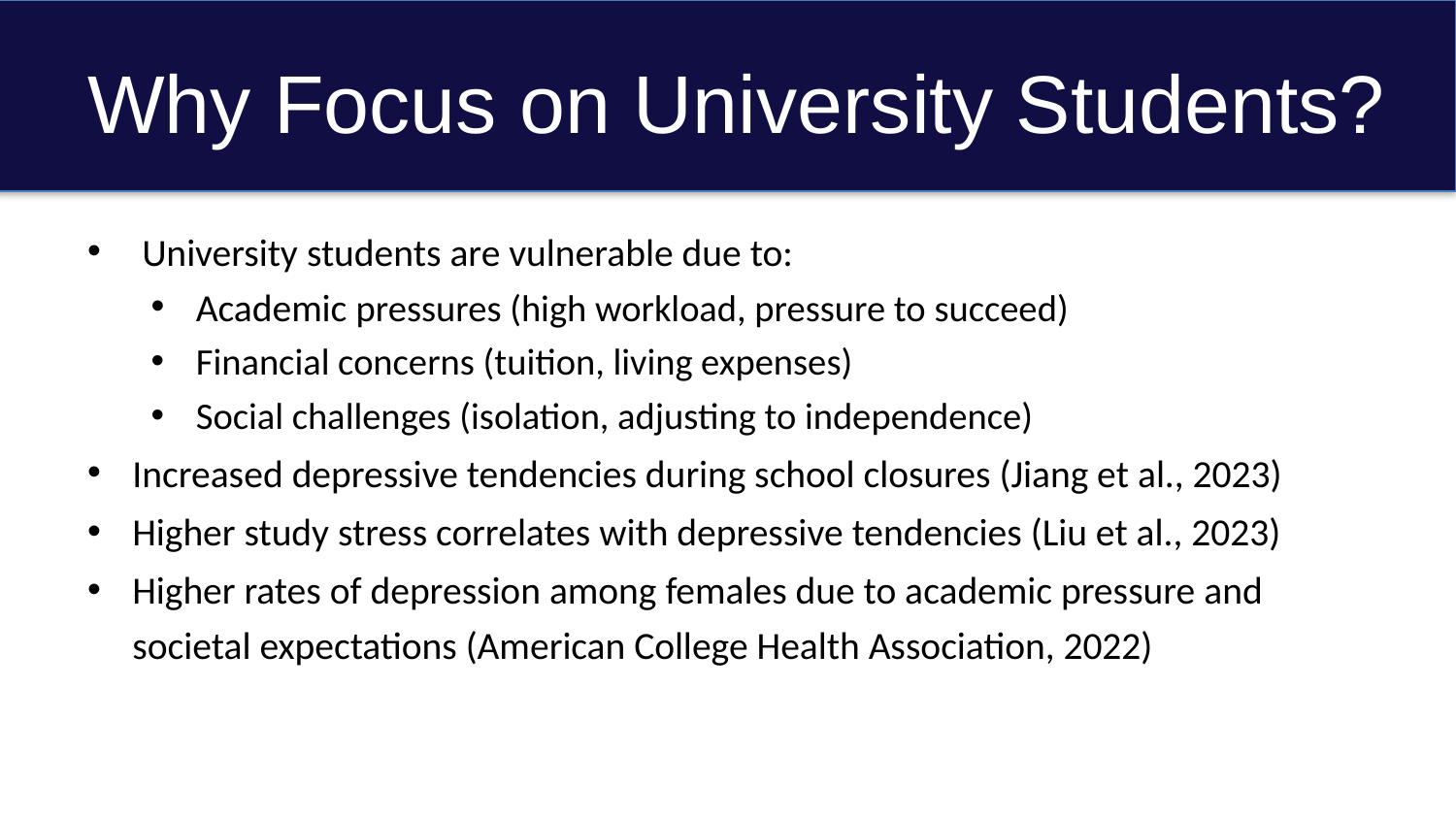

# Why Focus on University Students?
University students are vulnerable due to:
Academic pressures (high workload, pressure to succeed)
Financial concerns (tuition, living expenses)
Social challenges (isolation, adjusting to independence)
Increased depressive tendencies during school closures (Jiang et al., 2023)
Higher study stress correlates with depressive tendencies (Liu et al., 2023)
Higher rates of depression among females due to academic pressure and societal expectations (American College Health Association, 2022)